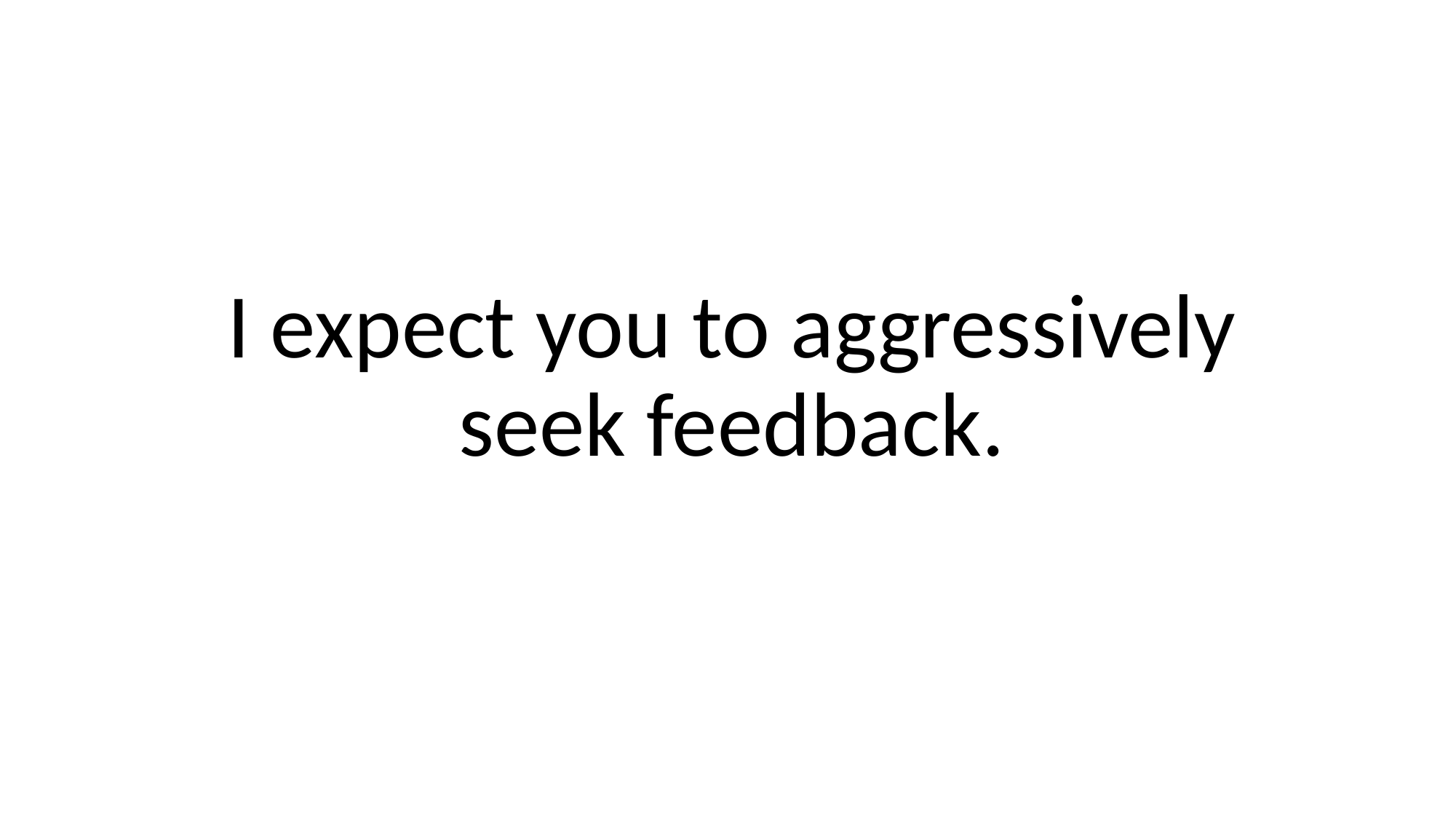

# I expect you to aggressively seek feedback.